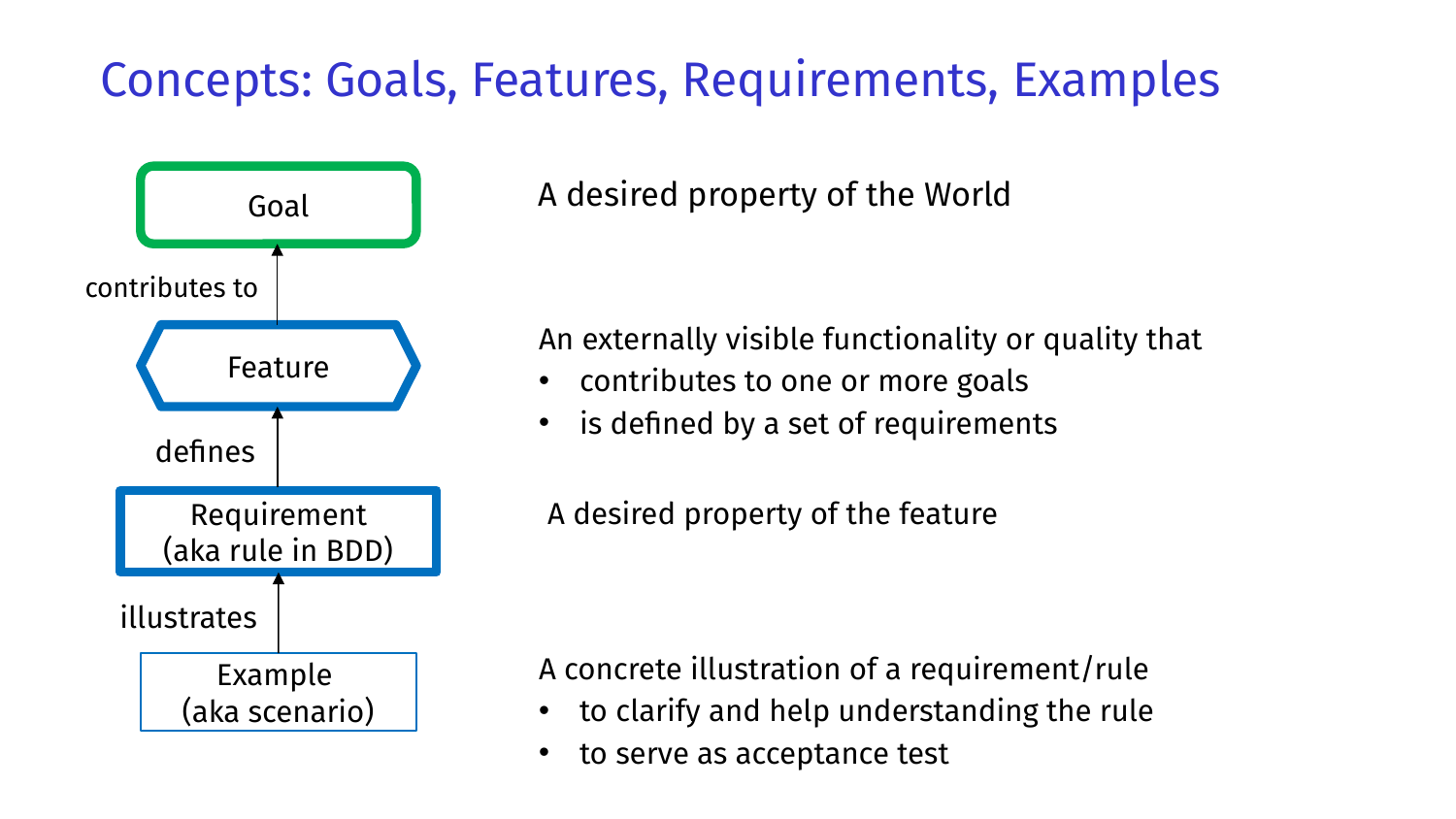

# Concepts: Goals, Features, Requirements, Examples
Goal
A desired property of the World
contributes to
An externally visible functionality or quality that
contributes to one or more goals
is defined by a set of requirements
Feature
defines
A desired property of the feature
Requirement
(aka rule in BDD)
illustrates
A concrete illustration of a requirement/rule
to clarify and help understanding the rule
to serve as acceptance test
Example
(aka scenario)
5